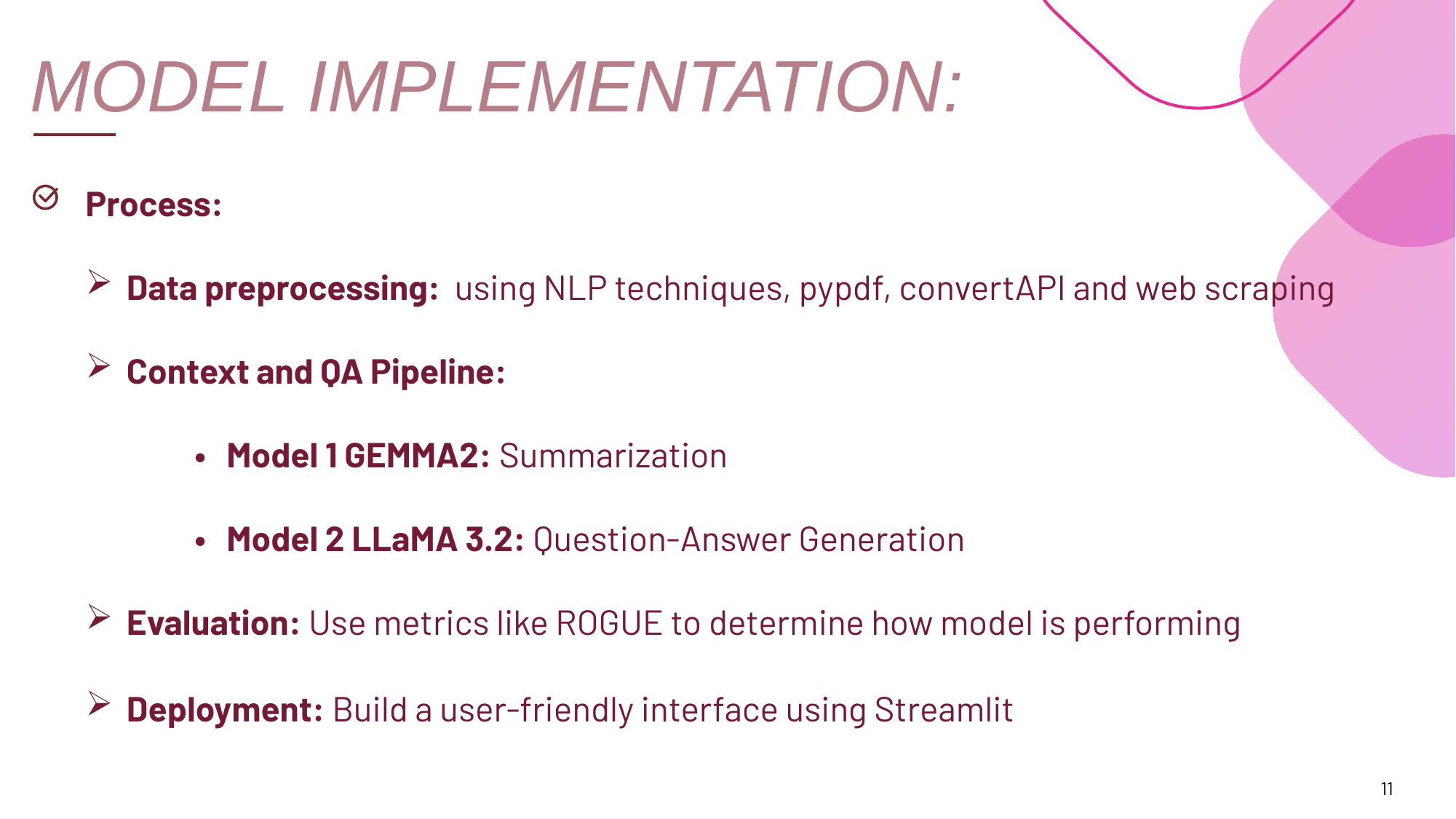

MODEL IMPLEMENTATION:

Process:
Data preprocessing:  using NLP techniques, pypdf, convertAPI and web scraping
Context and QA Pipeline:
	•   Model 1 GEMMA2: Summarization
	•   Model 2 LLaMA 3.2: Question-Answer Generation
Evaluation: Use metrics like ROGUE to determine how model is performing
Deployment: Build a user-friendly interface using Streamlit

11